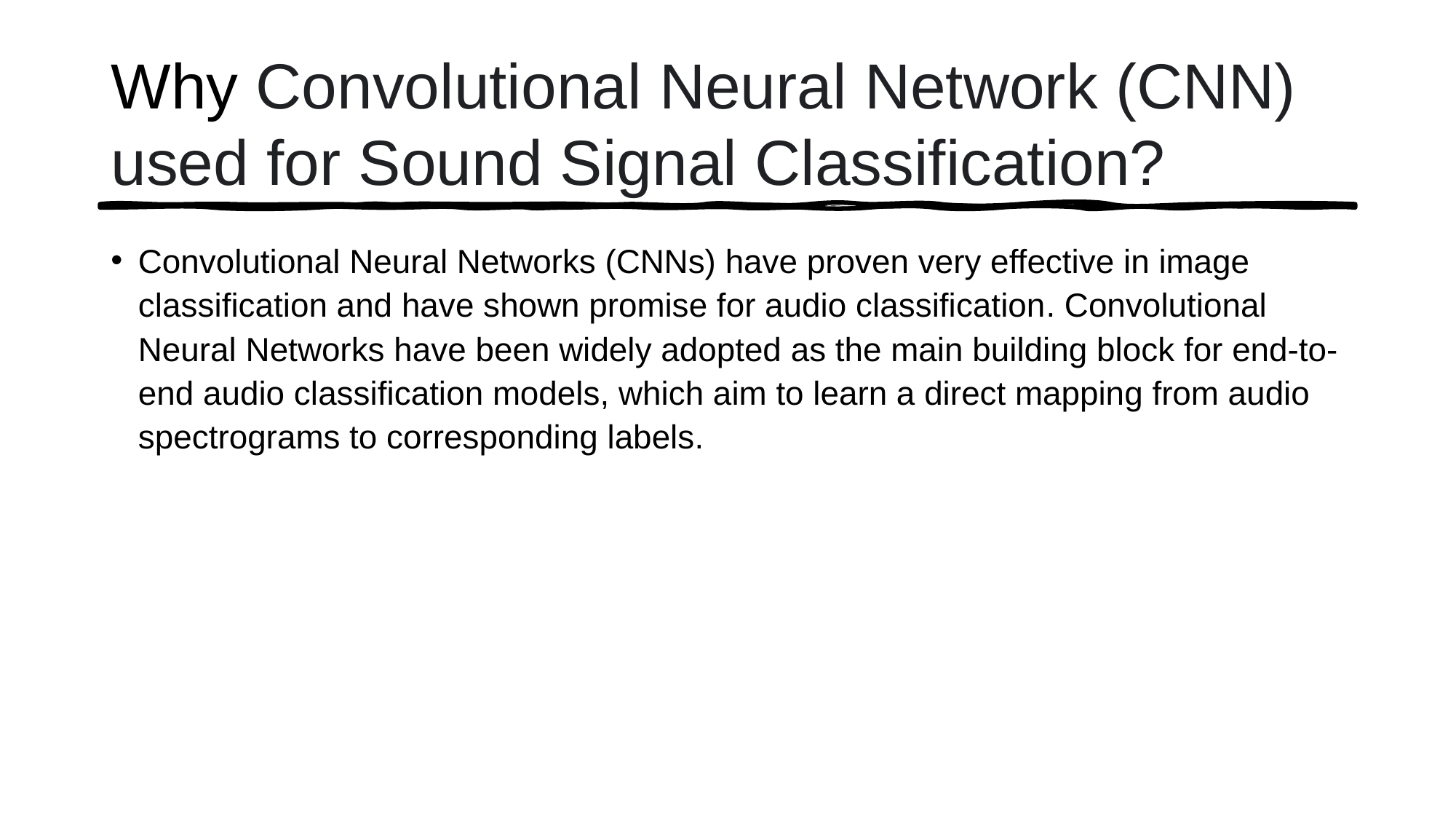

# Why Convolutional Neural Network (CNN) used for Sound Signal Classification?
Convolutional Neural Networks (CNNs) have proven very effective in image classification and have shown promise for audio classification. Convolutional Neural Networks have been widely adopted as the main building block for end-to-end audio classification models, which aim to learn a direct mapping from audio spectrograms to corresponding labels.